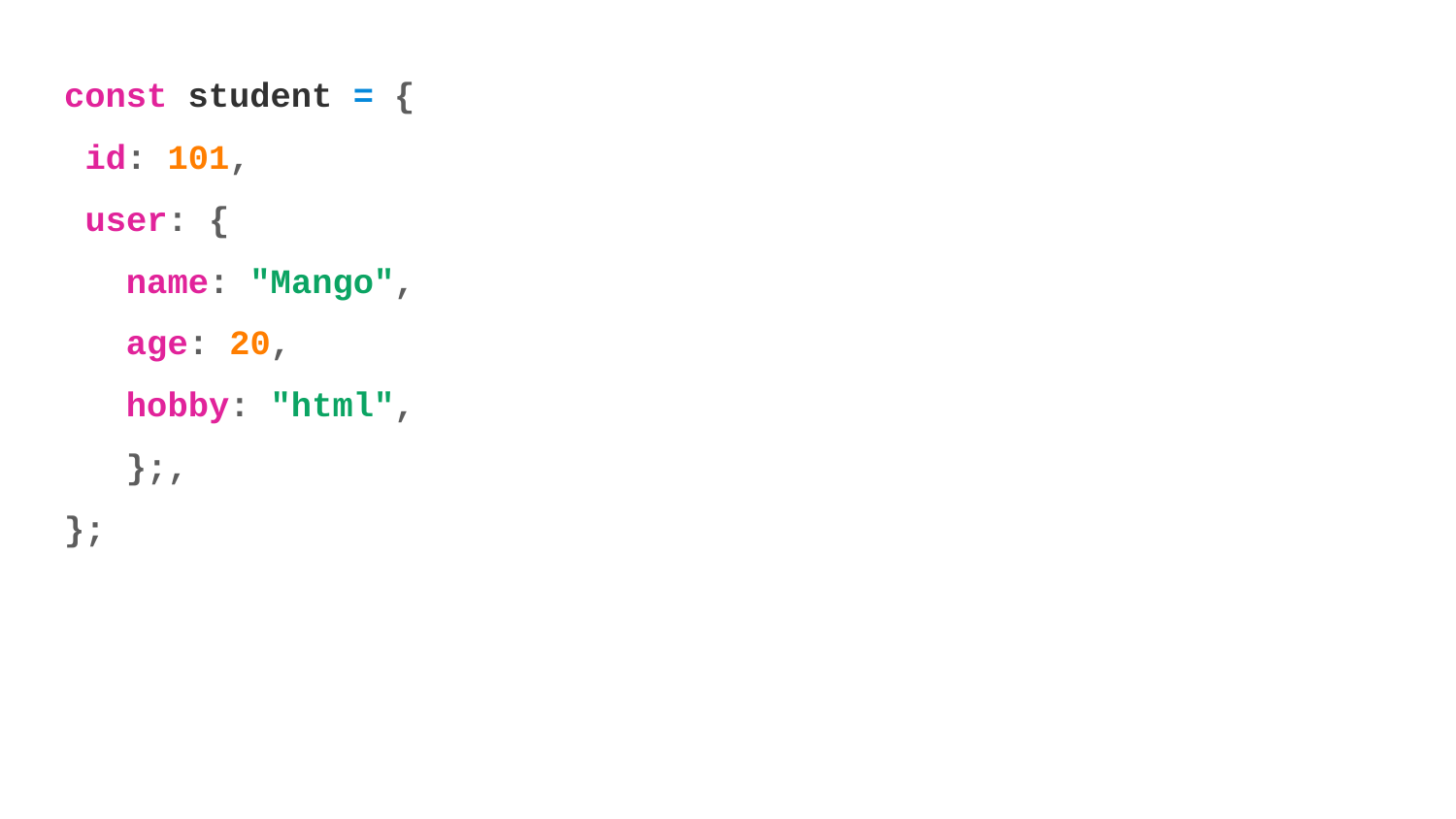

const student = {
 id: 101,
 user: {
   name: "Mango",
   age: 20,
   hobby: "html",
   };,
};